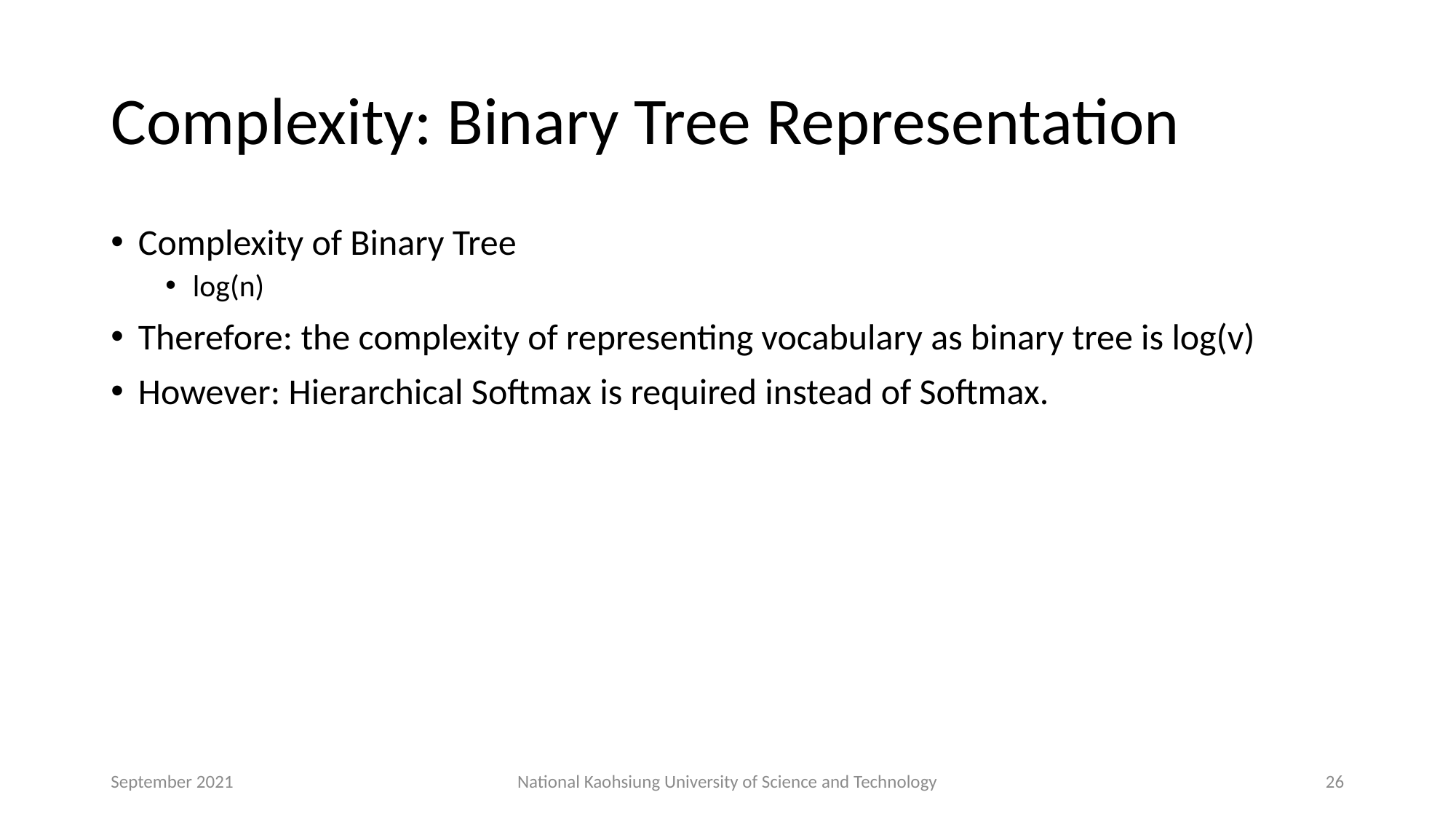

# Complexity: Binary Tree Representation
Complexity of Binary Tree
log(n)
Therefore: the complexity of representing vocabulary as binary tree is log(v)
However: Hierarchical Softmax is required instead of Softmax.
September 2021
National Kaohsiung University of Science and Technology
26